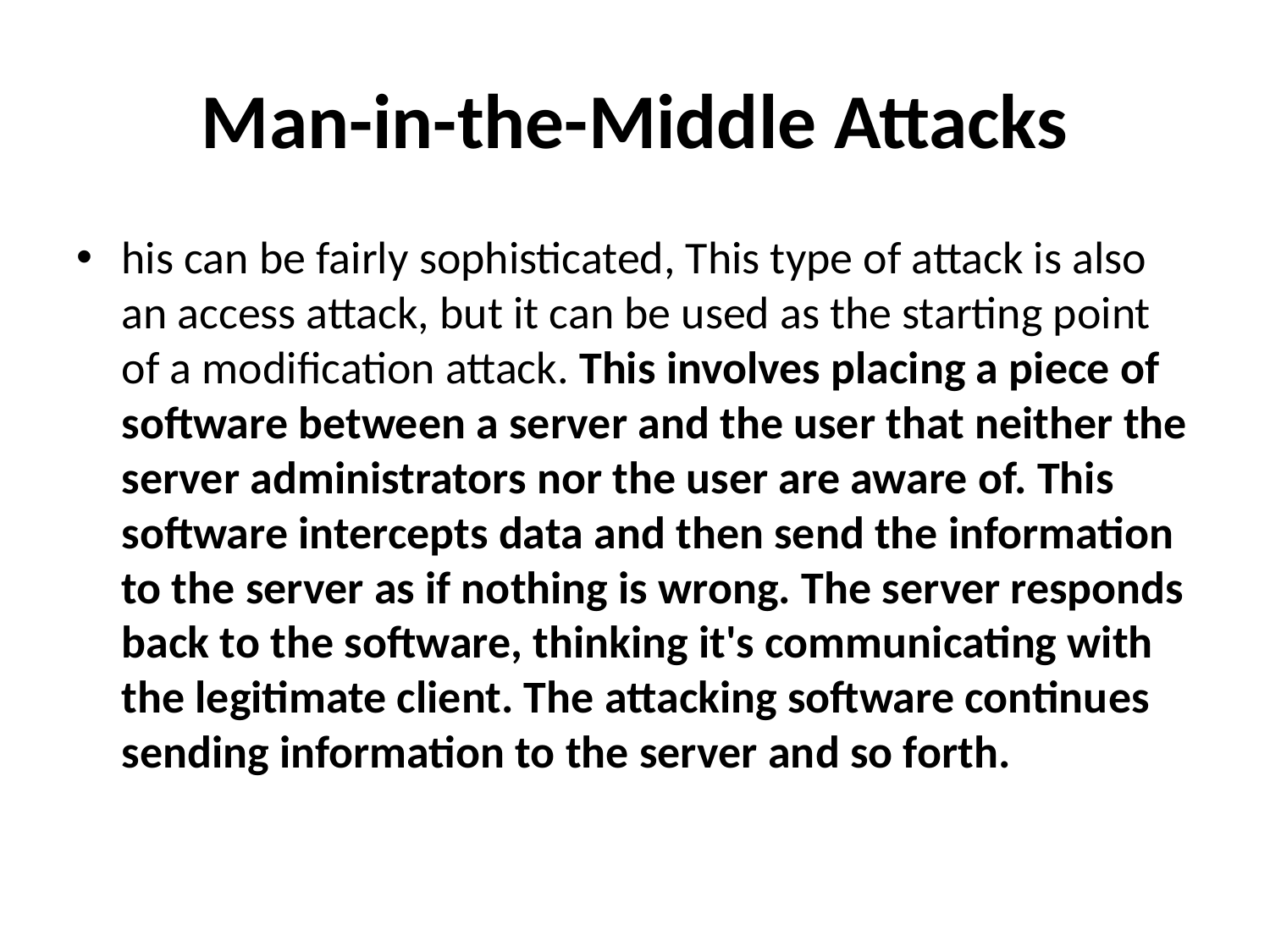

# Man-in-the-Middle Attacks
his can be fairly sophisticated, This type of attack is also an access attack, but it can be used as the starting point of a modification attack. This involves placing a piece of software between a server and the user that neither the server administrators nor the user are aware of. This software intercepts data and then send the information to the server as if nothing is wrong. The server responds back to the software, thinking it's communicating with the legitimate client. The attacking software continues sending information to the server and so forth.